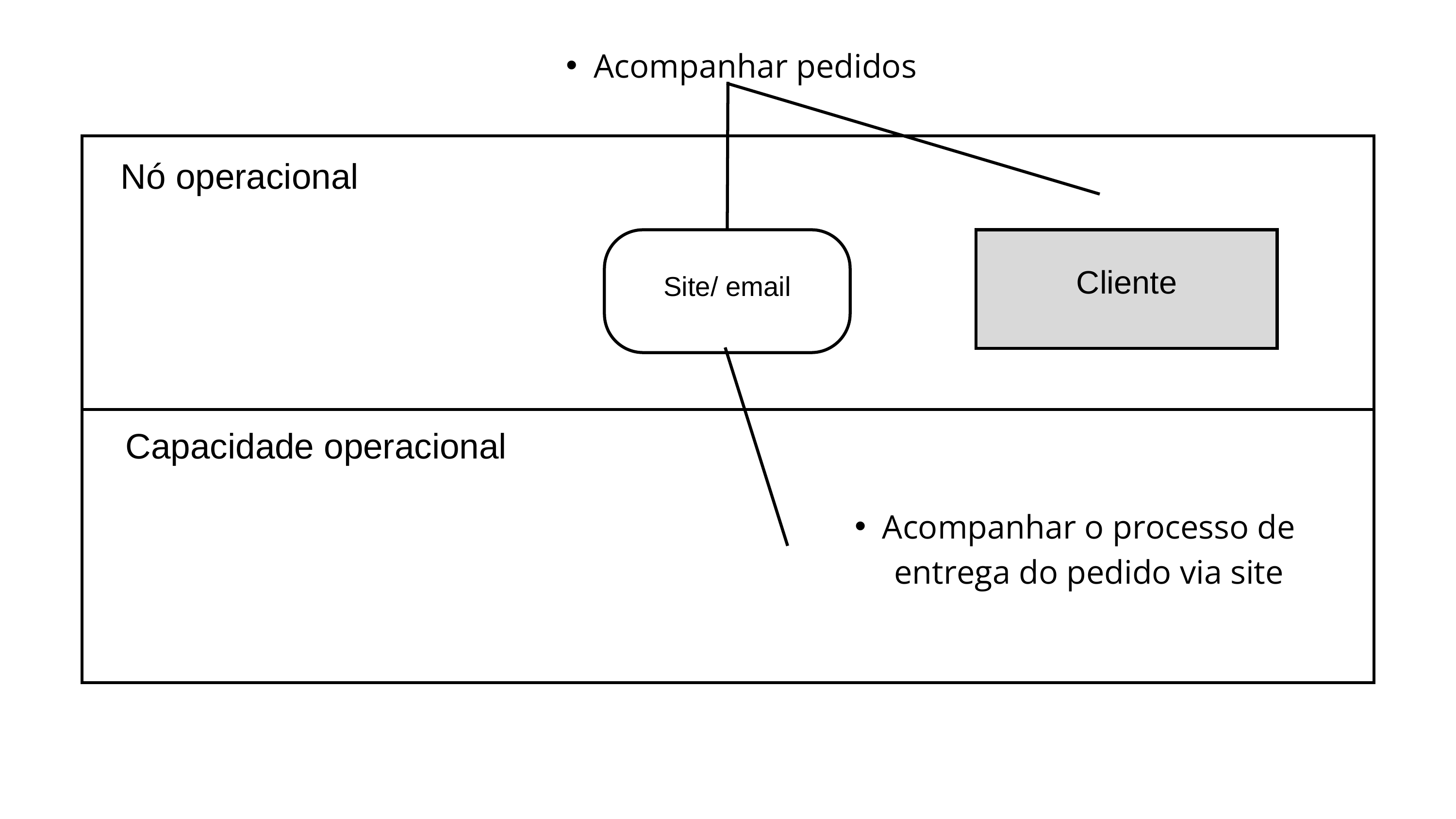

Acompanhar pedidos

Nó operacional

Site/ email

Cliente

Capacidade operacional
Acompanhar o processo de entrega do pedido via site